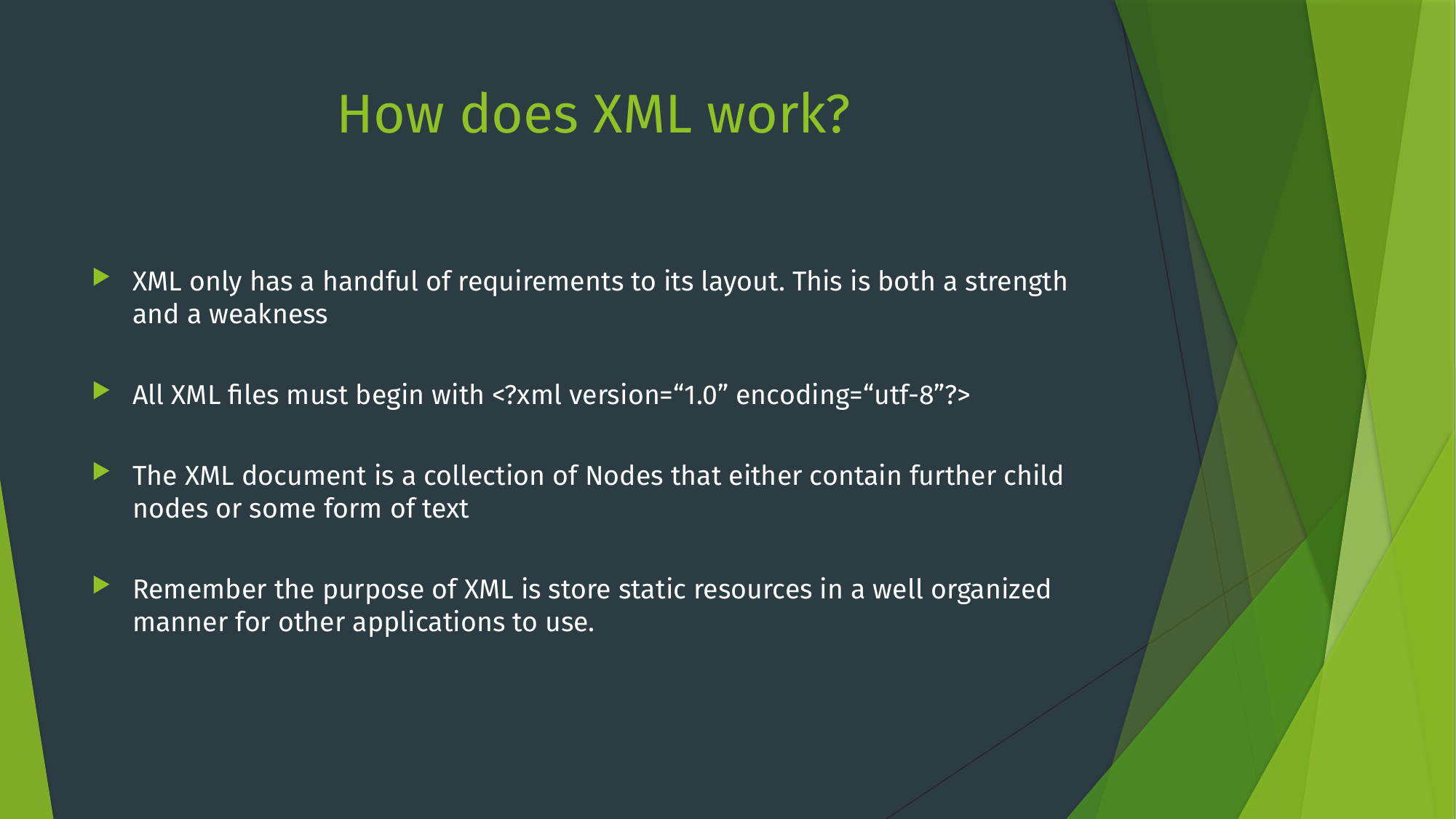

# How does XML work?
XML only has a handful of requirements to its layout. This is both a strength and a weakness
All XML files must begin with <?xml version=“1.0” encoding=“utf-8”?>
The XML document is a collection of Nodes that either contain further child nodes or some form of text
Remember the purpose of XML is store static resources in a well organized manner for other applications to use.